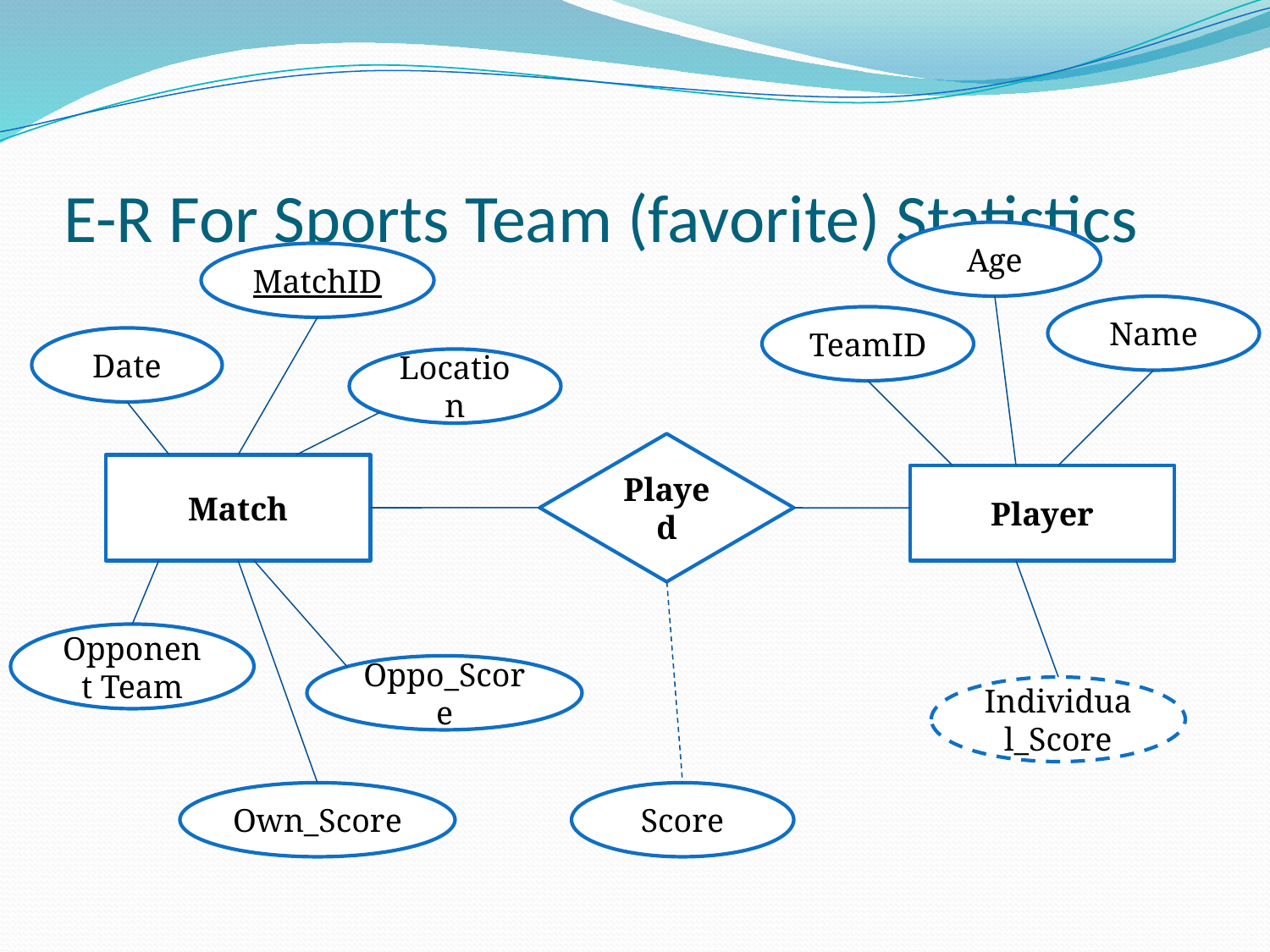

# E-R For Sports Team (favorite) Statistics
Age
MatchID

Name
TeamID
Date
Location
Played
Match
Player
Opponent Team
Oppo_Score
Individual_Score
Own_Score
Score